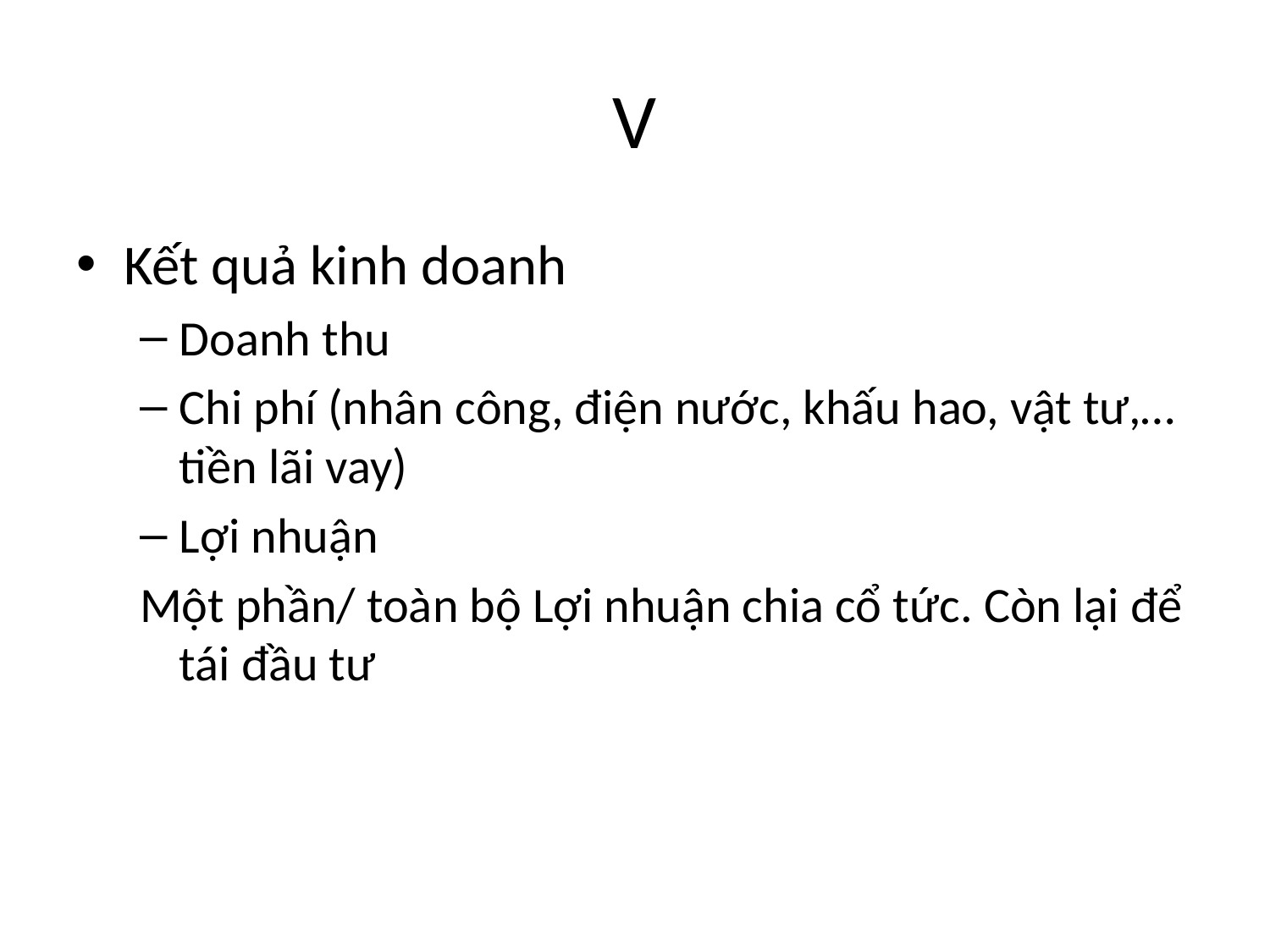

# V
Kết quả kinh doanh
Doanh thu
Chi phí (nhân công, điện nước, khấu hao, vật tư,…tiền lãi vay)
Lợi nhuận
Một phần/ toàn bộ Lợi nhuận chia cổ tức. Còn lại để tái đầu tư